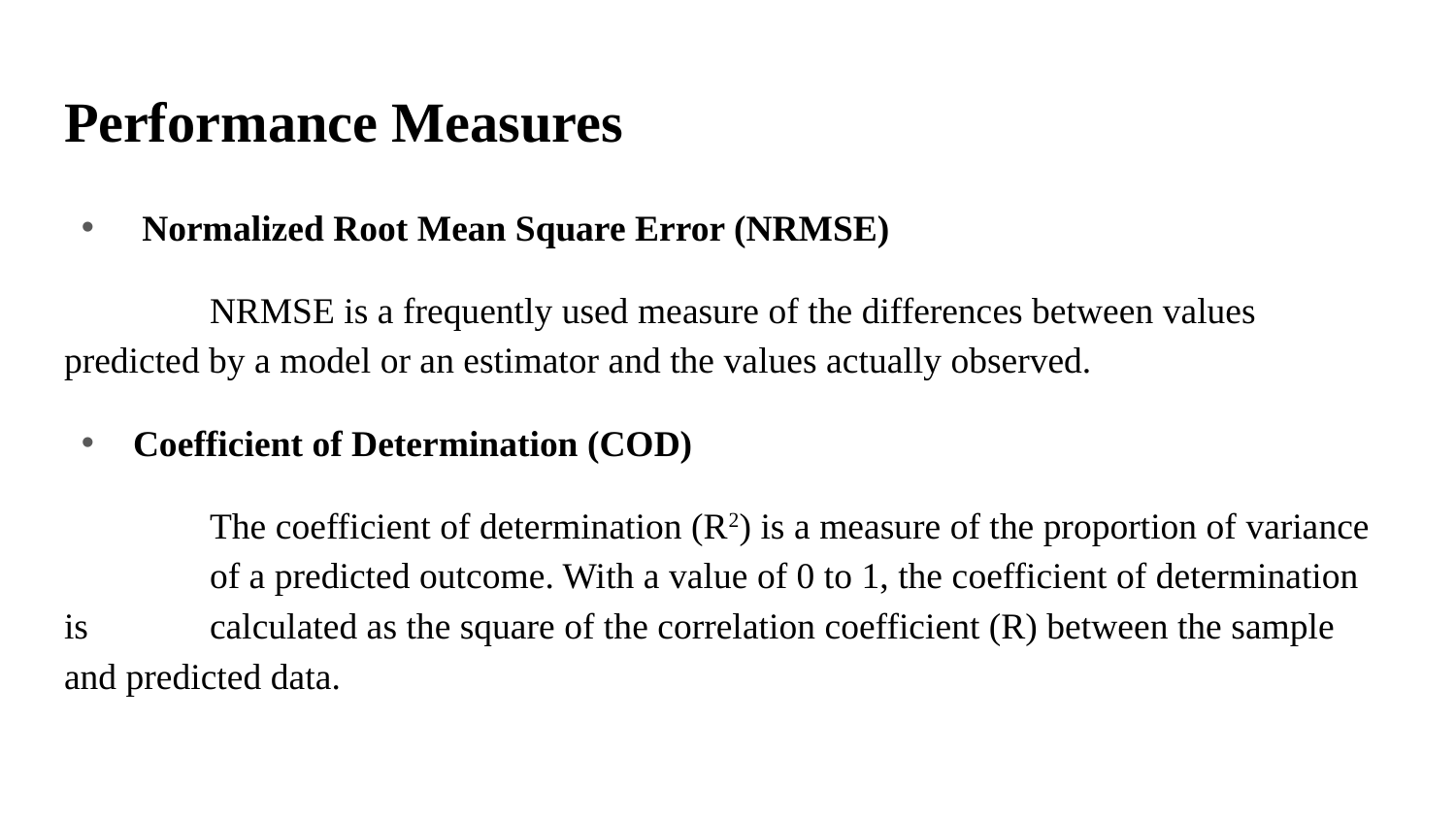

# Performance Measures
 Normalized Root Mean Square Error (NRMSE)
	NRMSE is a frequently used measure of the differences between values 	predicted by a model or an estimator and the values actually observed.
Coefficient of Determination (COD)
	The coefficient of determination (R2) is a measure of the proportion of variance 	of a predicted outcome. With a value of 0 to 1, the coefficient of determination is 	calculated as the square of the correlation coefficient (R) between the sample 	and predicted data.